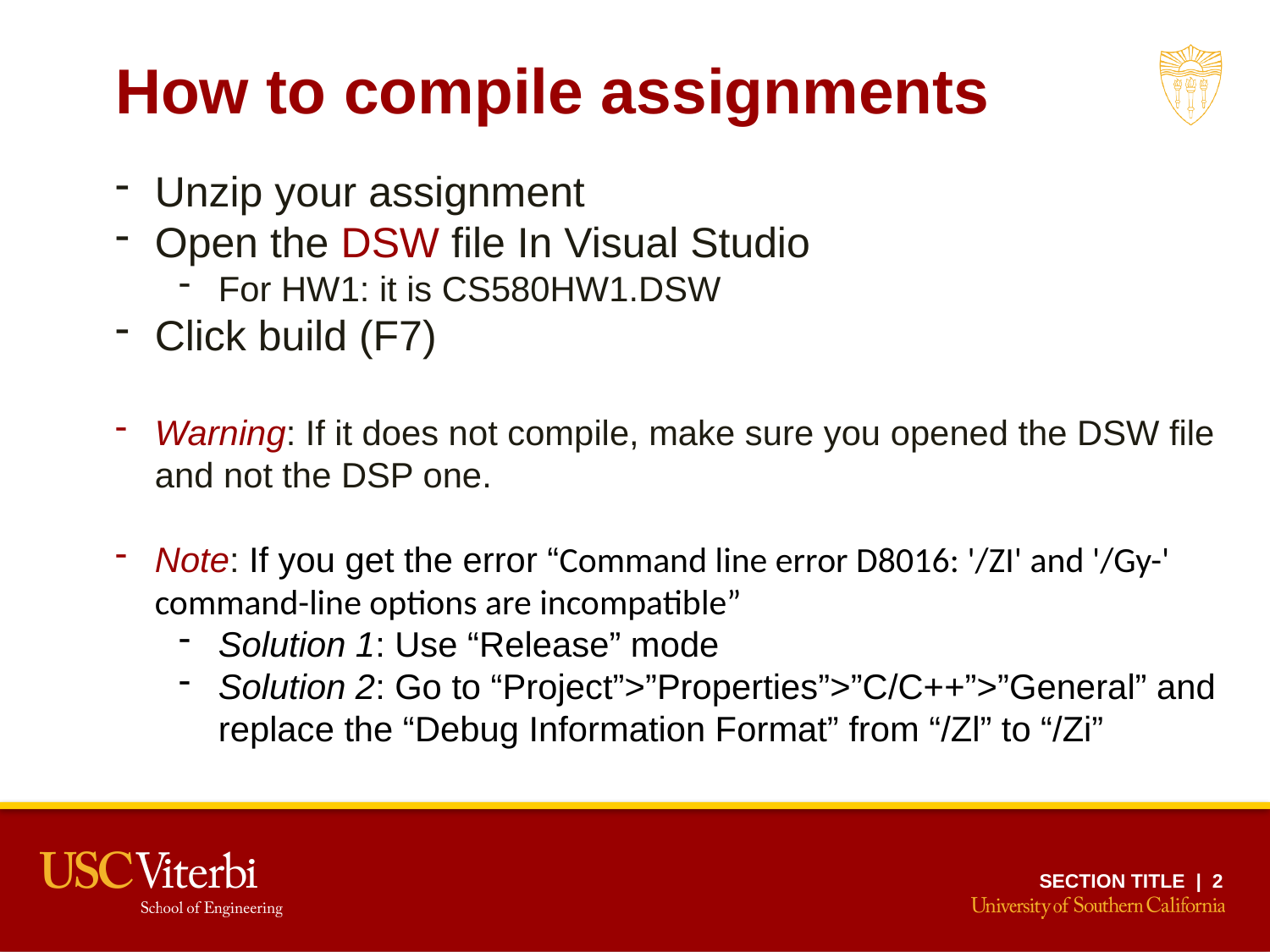

How to compile assignments

Unzip your assignment
Open the DSW file In Visual Studio
For HW1: it is CS580HW1.DSW
Click build (F7)
Warning: If it does not compile, make sure you opened the DSW file and not the DSP one.

Note: If you get the error “Command line error D8016: '/ZI' and '/Gy-' command-line options are incompatible”
Solution 1: Use “Release” mode
Solution 2: Go to “Project”>”Properties”>”C/C++”>”General” and replace the “Debug Information Format” from “/Zl” to “/Zi”

SECTION TITLE  |  2